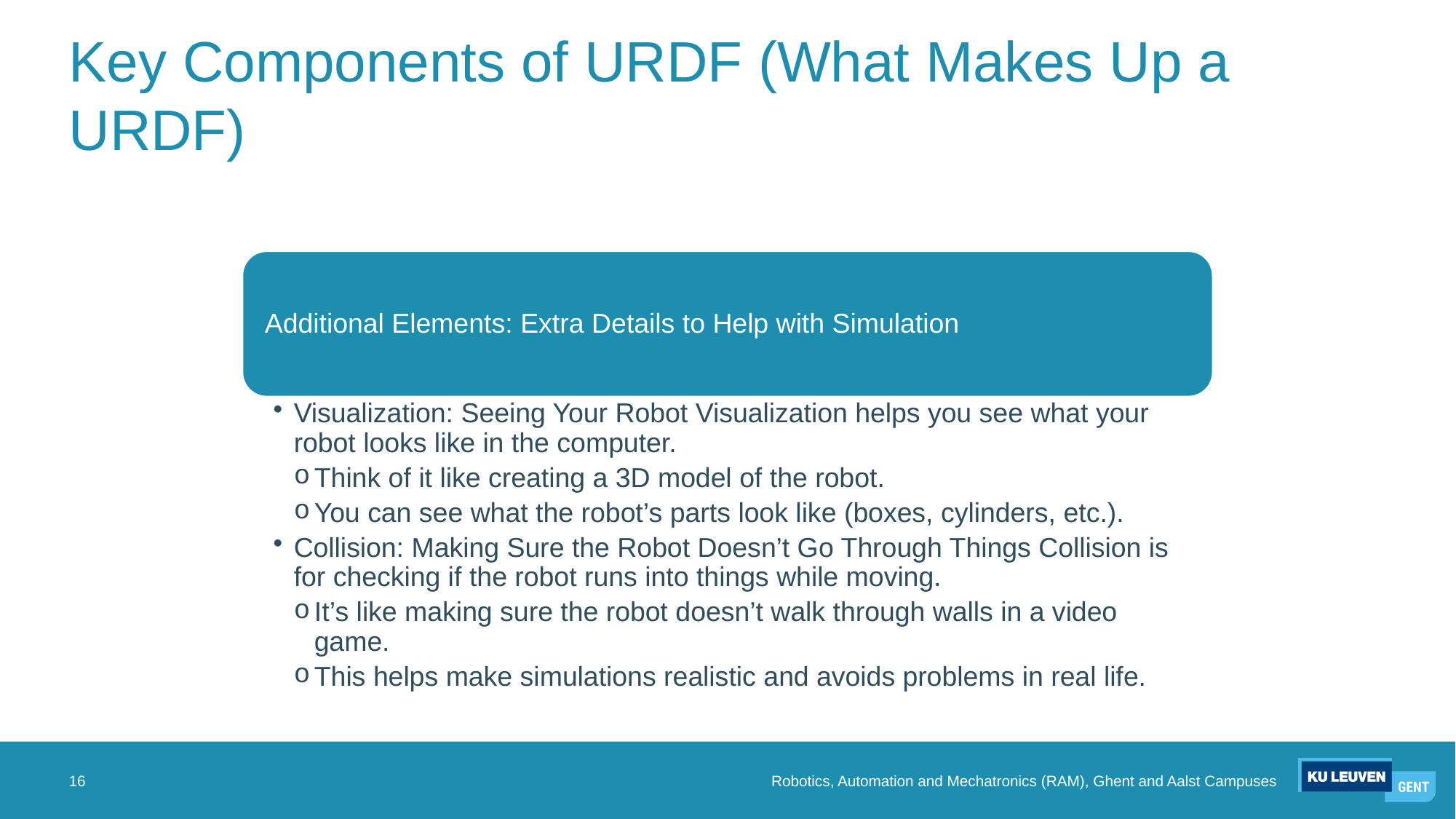

# Key Components of URDF (What Makes Up a URDF)
Additional Elements: Extra Details to Help with Simulation
Visualization: Seeing Your Robot Visualization helps you see what your robot looks like in the computer.
Think of it like creating a 3D model of the robot.
You can see what the robot’s parts look like (boxes, cylinders, etc.).
Collision: Making Sure the Robot Doesn’t Go Through Things Collision is for checking if the robot runs into things while moving.
It’s like making sure the robot doesn’t walk through walls in a video game.
This helps make simulations realistic and avoids problems in real life.
16
Robotics, Automation and Mechatronics (RAM), Ghent and Aalst Campuses